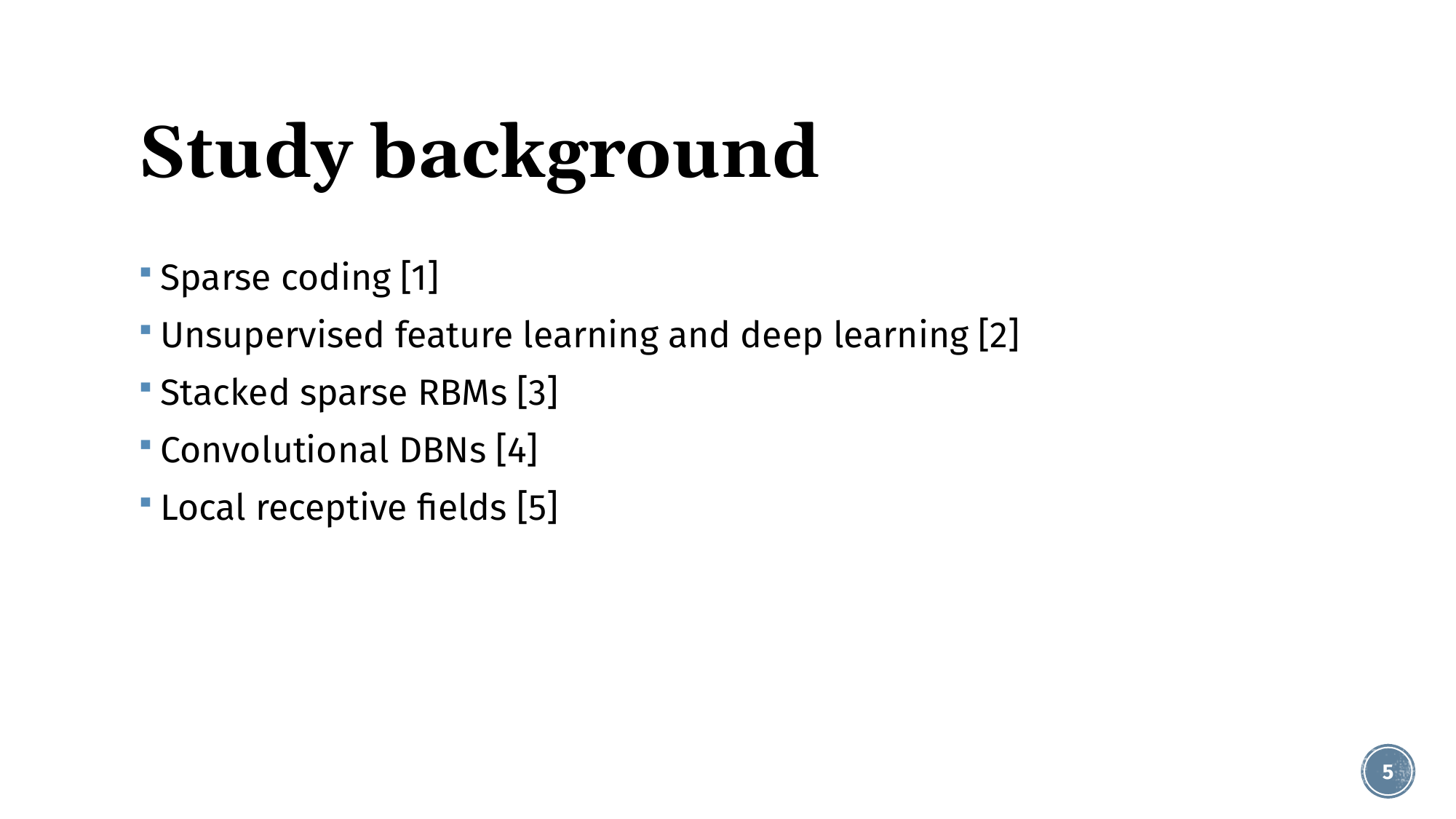

# Study background
Sparse coding [1]
Unsupervised feature learning and deep learning [2]
Stacked sparse RBMs [3]
Convolutional DBNs [4]
Local receptive fields [5]
5